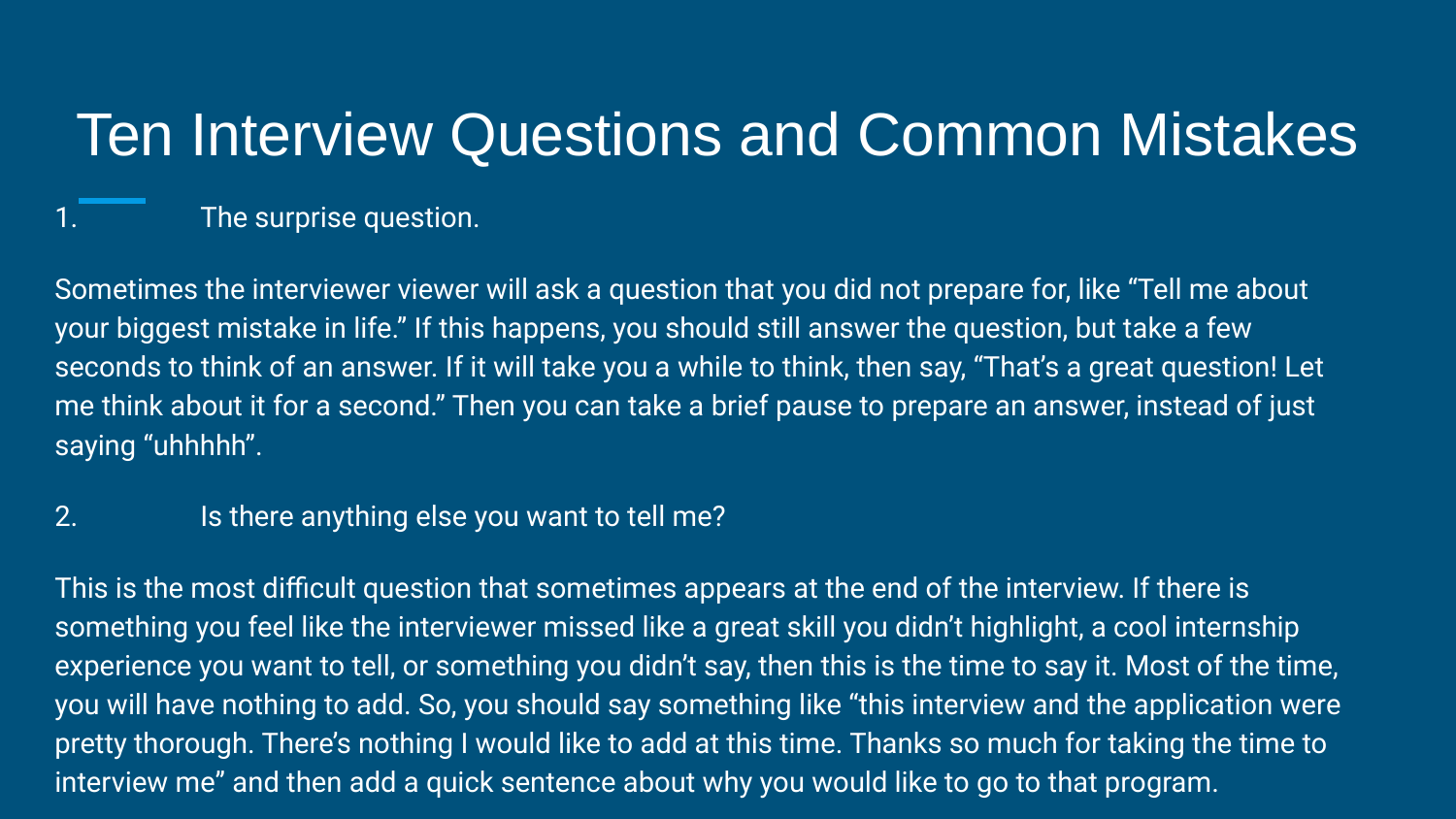

# Ten Interview Questions and Common Mistakes
1.	The surprise question.
Sometimes the interviewer viewer will ask a question that you did not prepare for, like “Tell me about your biggest mistake in life.” If this happens, you should still answer the question, but take a few seconds to think of an answer. If it will take you a while to think, then say, “That’s a great question! Let me think about it for a second.” Then you can take a brief pause to prepare an answer, instead of just saying “uhhhhh”.
2.	Is there anything else you want to tell me?
This is the most difficult question that sometimes appears at the end of the interview. If there is something you feel like the interviewer missed like a great skill you didn’t highlight, a cool internship experience you want to tell, or something you didn’t say, then this is the time to say it. Most of the time, you will have nothing to add. So, you should say something like “this interview and the application were pretty thorough. There’s nothing I would like to add at this time. Thanks so much for taking the time to interview me” and then add a quick sentence about why you would like to go to that program.